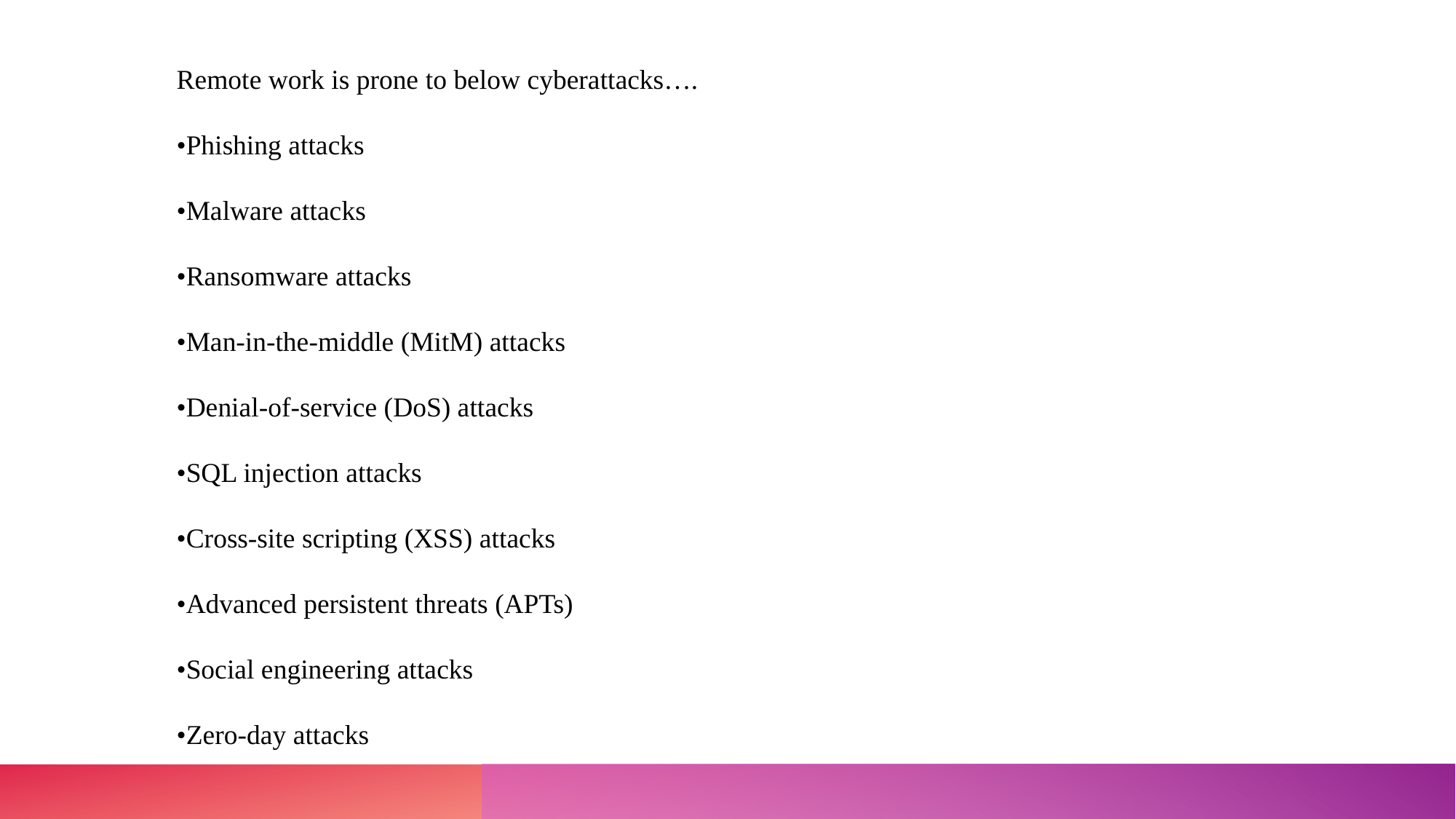

Remote work is prone to below cyberattacks….
•Phishing attacks
•Malware attacks
•Ransomware attacks
•Man-in-the-middle (MitM) attacks
•Denial-of-service (DoS) attacks
•SQL injection attacks
•Cross-site scripting (XSS) attacks
•Advanced persistent threats (APTs)
•Social engineering attacks
•Zero-day attacks